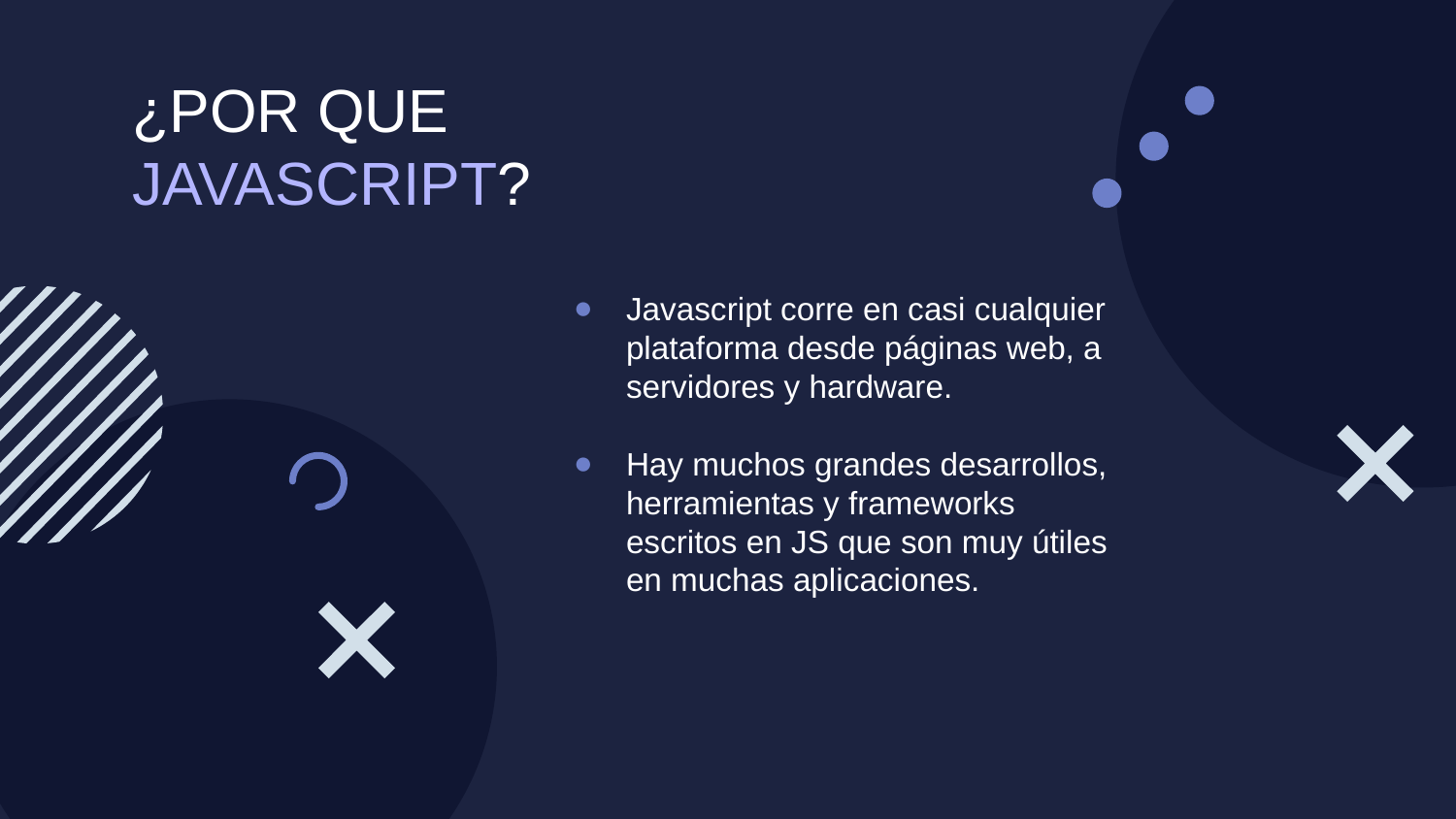

# ¿POR QUE JAVASCRIPT?

Javascript corre en casi cualquier plataforma desde páginas web, a servidores y hardware.

Hay muchos grandes desarrollos, herramientas y frameworks escritos en JS que son muy útiles en muchas aplicaciones.